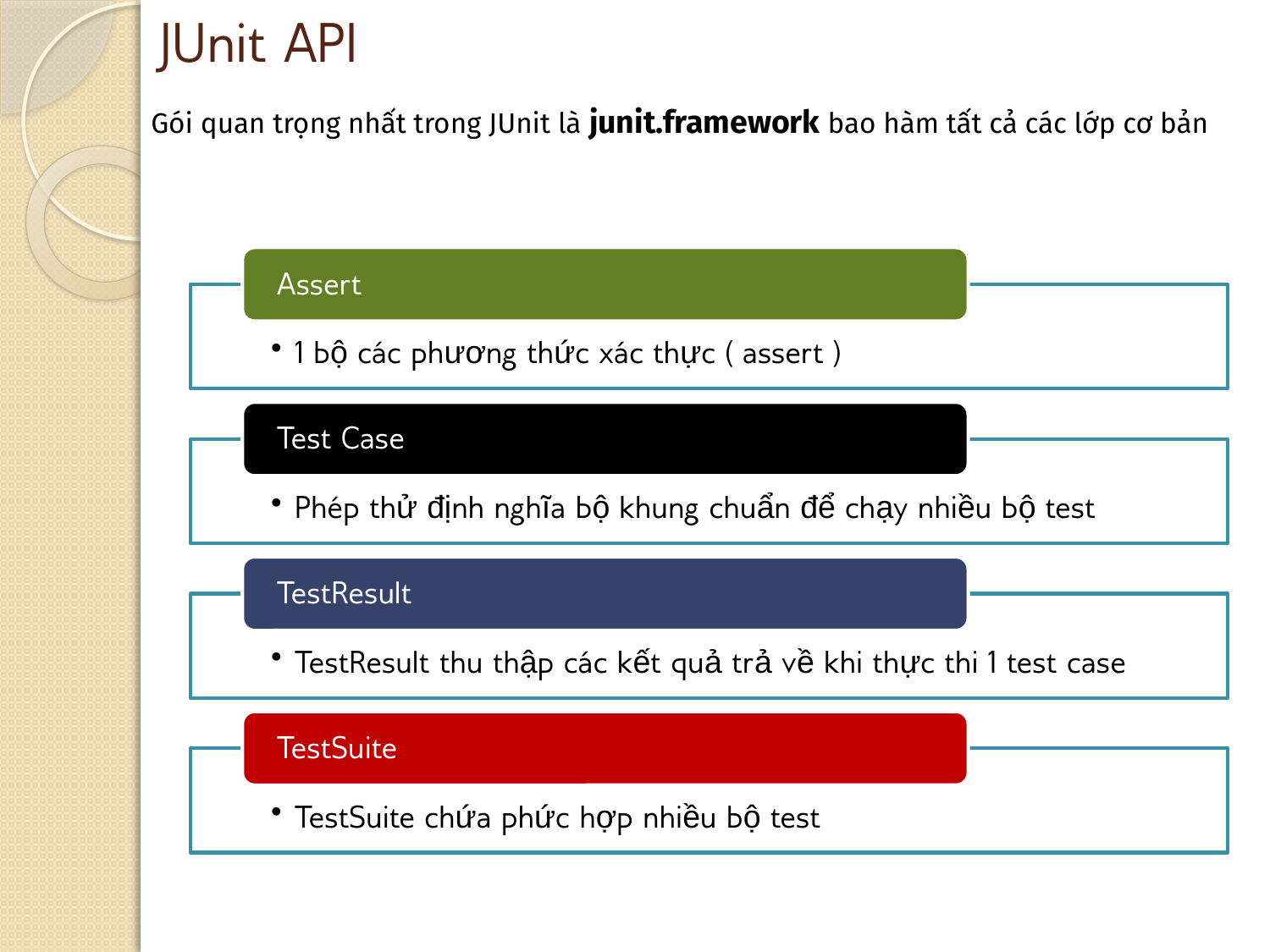

# JUnit API
Gói quan trọng nhất trong JUnit là junit.framework bao hàm tất cả các lớp cơ bản

1 bộ các phương thức xác thực ( assert )
Assert
Phép thử định nghĩa bộ khung chuẩn để chạy nhiều bộ test
Test Case
TestResult thu thập các kết quả trả về khi thực thi 1 test case
TestResult
TestSuite chứa phức hợp nhiều bộ test
TestSuite